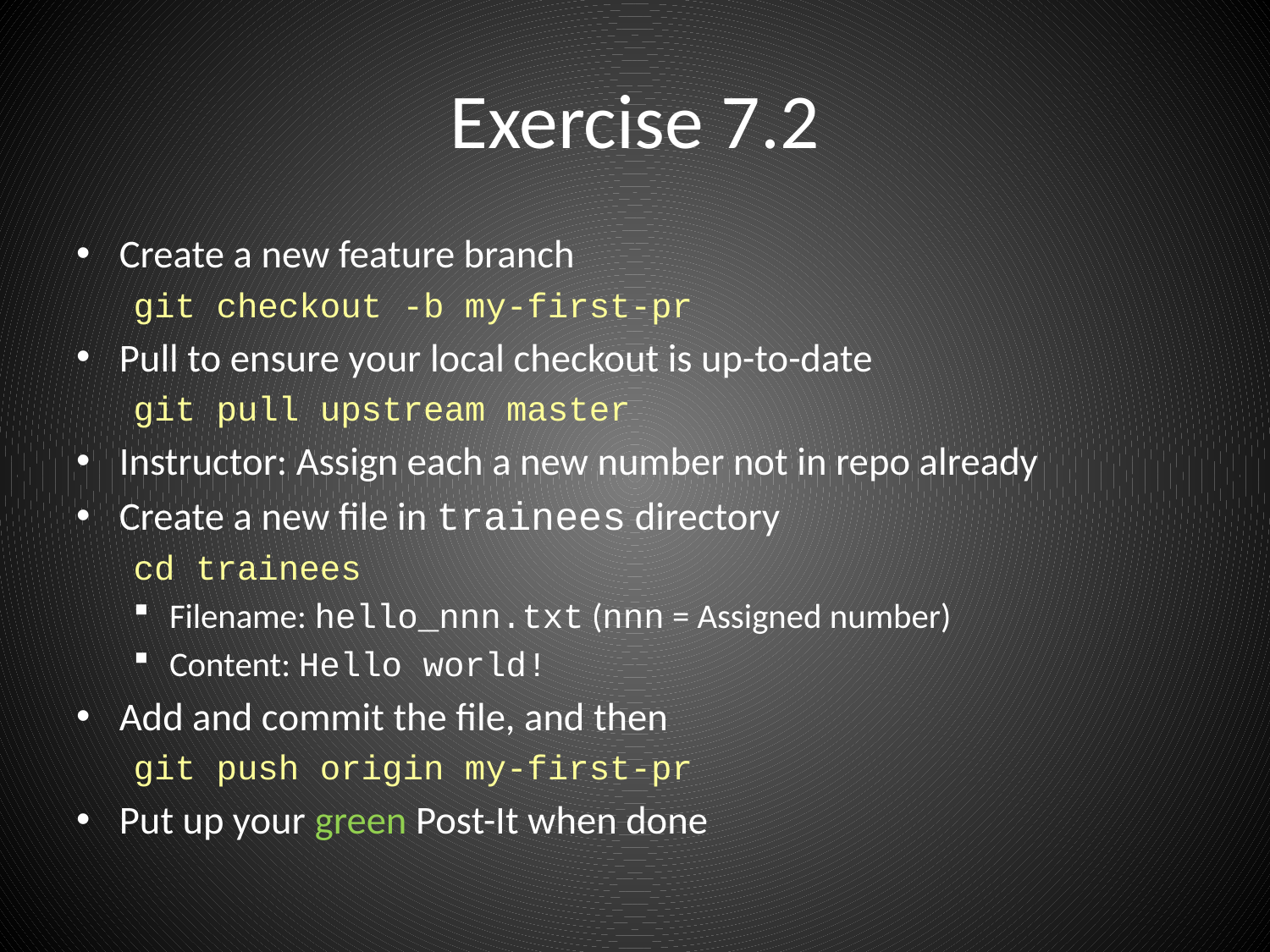

# Exercise 7.2
Create a new feature branch
git checkout -b my-first-pr
Pull to ensure your local checkout is up-to-date
git pull upstream master
Instructor: Assign each a new number not in repo already
Create a new file in trainees directory
cd trainees
Filename: hello_nnn.txt (nnn = Assigned number)
Content: Hello world!
Add and commit the file, and then
git push origin my-first-pr
Put up your green Post-It when done